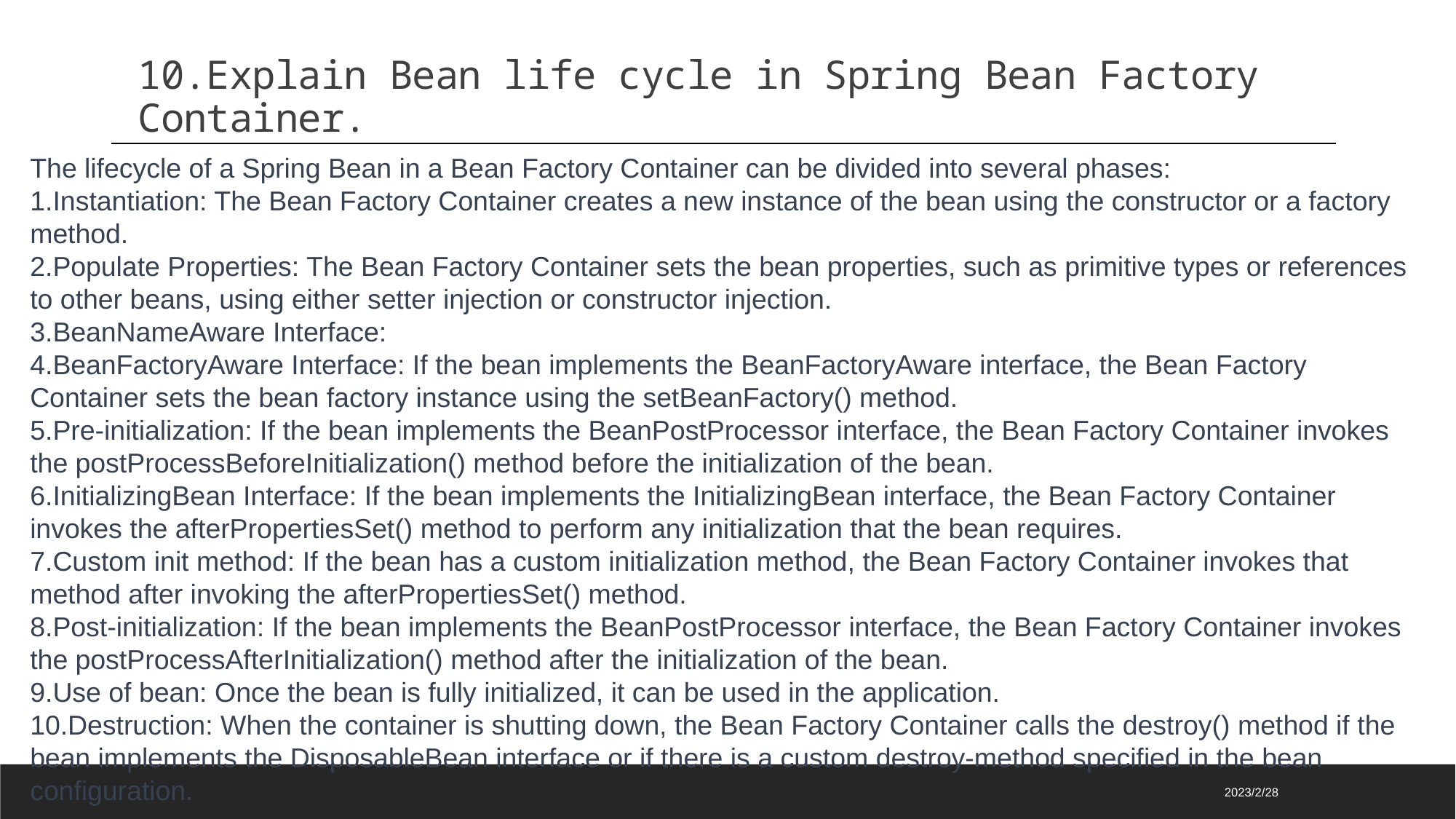

10.Explain Bean life cycle in Spring Bean Factory Container.
The lifecycle of a Spring Bean in a Bean Factory Container can be divided into several phases:
Instantiation: The Bean Factory Container creates a new instance of the bean using the constructor or a factory method.
Populate Properties: The Bean Factory Container sets the bean properties, such as primitive types or references to other beans, using either setter injection or constructor injection.
BeanNameAware Interface:
BeanFactoryAware Interface: If the bean implements the BeanFactoryAware interface, the Bean Factory Container sets the bean factory instance using the setBeanFactory() method.
Pre-initialization: If the bean implements the BeanPostProcessor interface, the Bean Factory Container invokes the postProcessBeforeInitialization() method before the initialization of the bean.
InitializingBean Interface: If the bean implements the InitializingBean interface, the Bean Factory Container invokes the afterPropertiesSet() method to perform any initialization that the bean requires.
Custom init method: If the bean has a custom initialization method, the Bean Factory Container invokes that method after invoking the afterPropertiesSet() method.
Post-initialization: If the bean implements the BeanPostProcessor interface, the Bean Factory Container invokes the postProcessAfterInitialization() method after the initialization of the bean.
Use of bean: Once the bean is fully initialized, it can be used in the application.
Destruction: When the container is shutting down, the Bean Factory Container calls the destroy() method if the bean implements the DisposableBean interface or if there is a custom destroy-method specified in the bean configuration.
2023/2/28